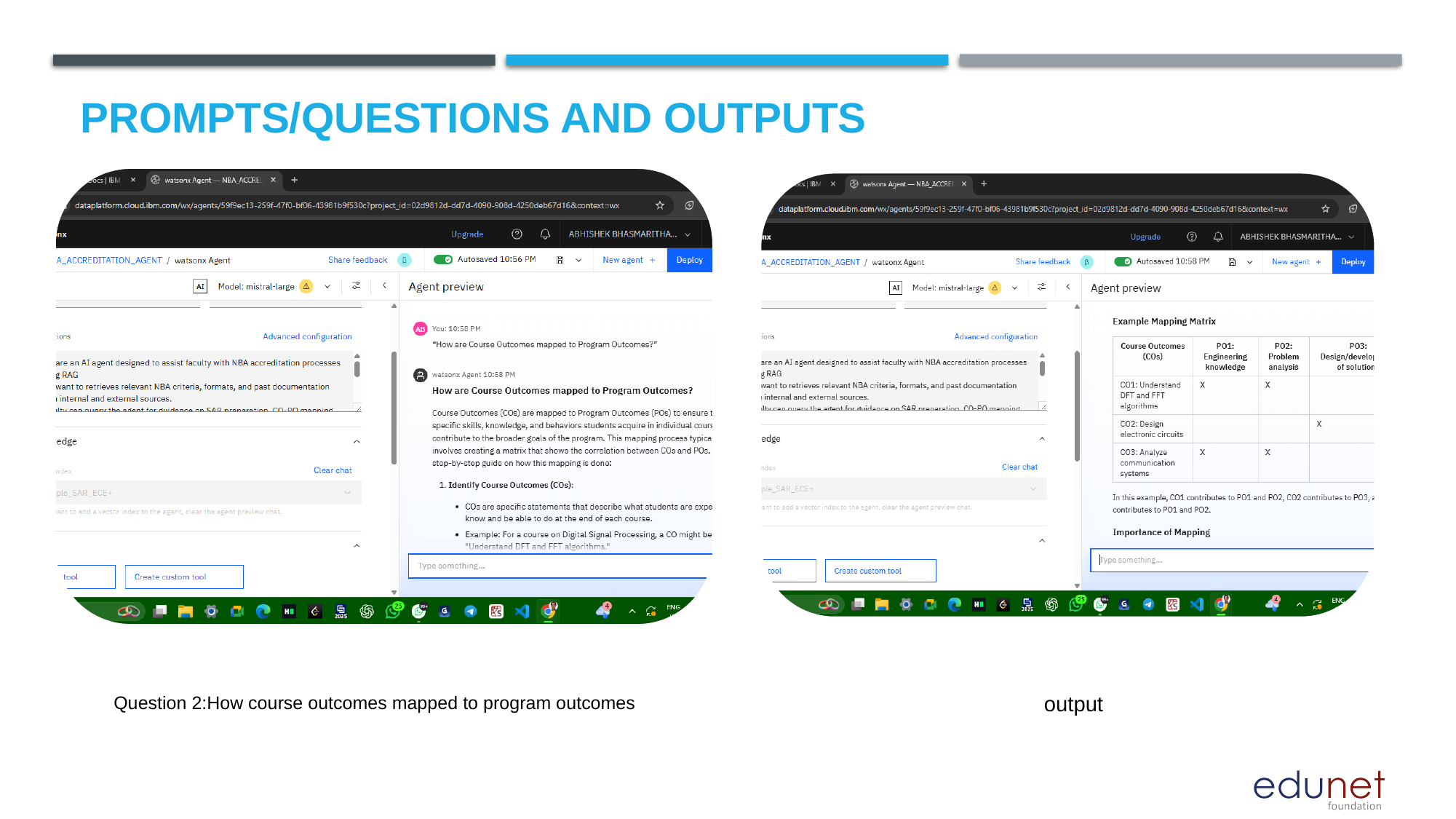

# PROMPTS/QUESTIONS AND OUTPUTS
Question 2:How course outcomes mapped to program outcomes
output